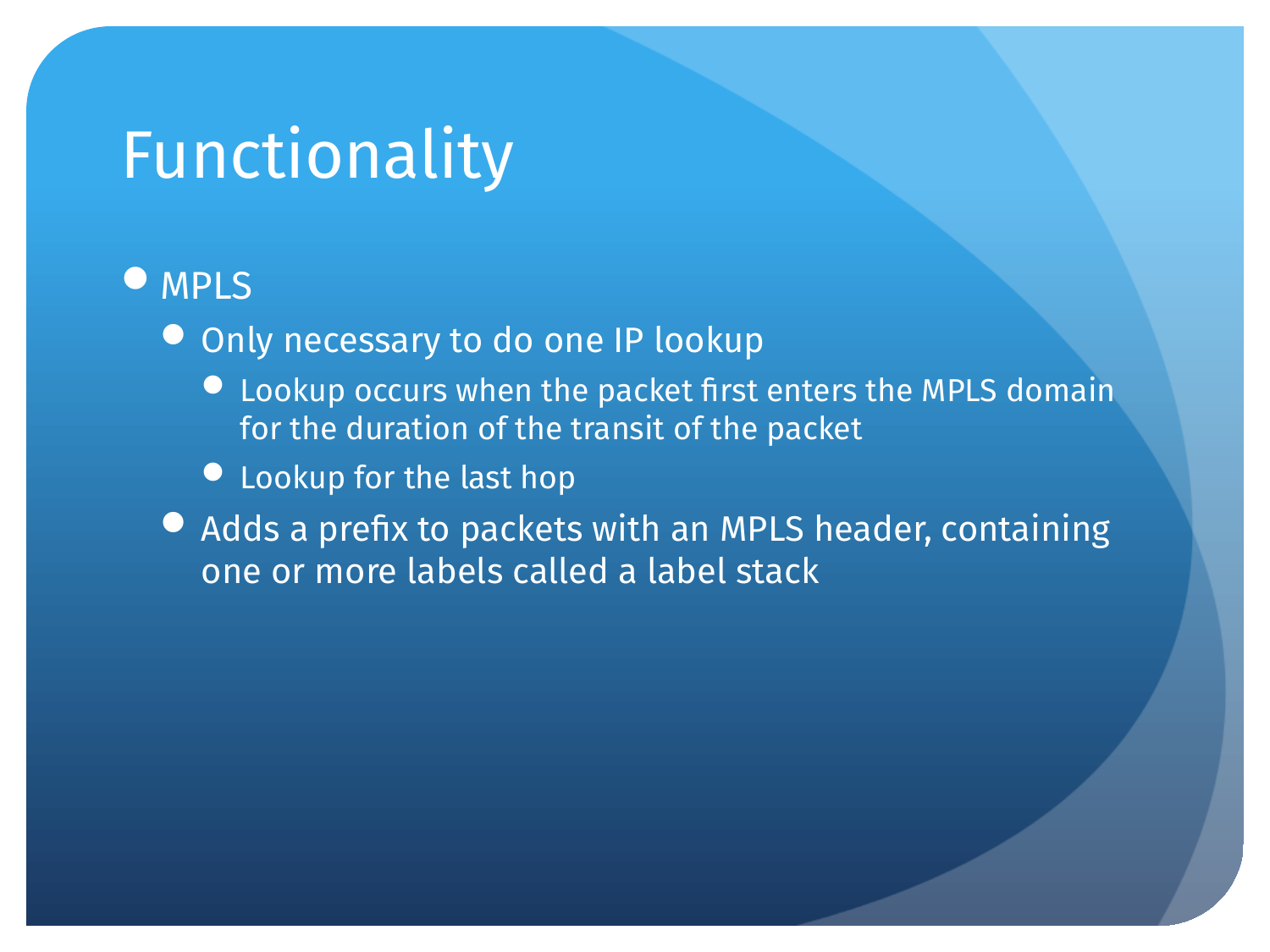

# Functionality
MPLS
Only necessary to do one IP lookup
Lookup occurs when the packet first enters the MPLS domain for the duration of the transit of the packet
Lookup for the last hop
Adds a prefix to packets with an MPLS header, containing one or more labels called a label stack